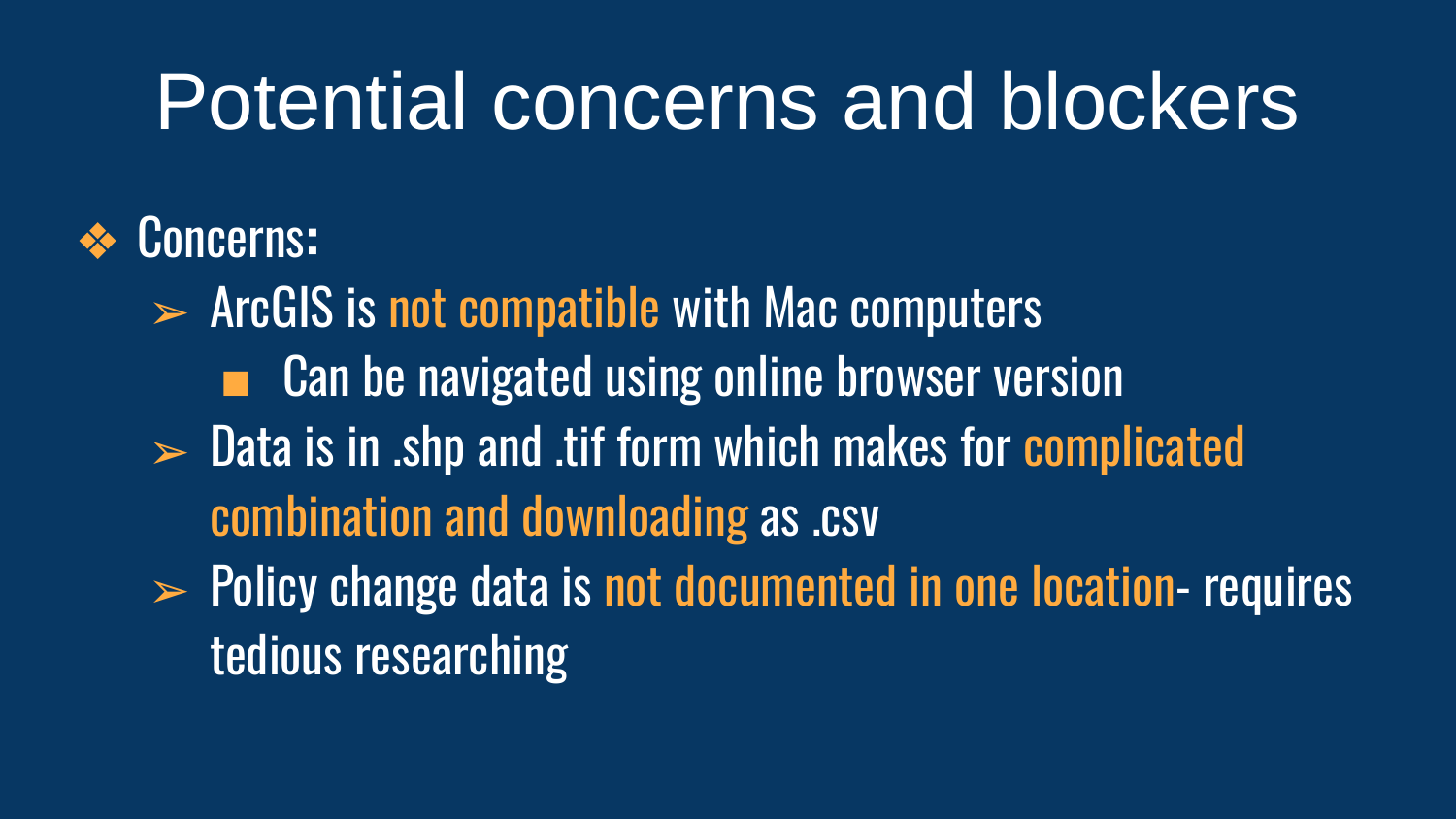

# Potential concerns and blockers
Concerns:
ArcGIS is not compatible with Mac computers
Can be navigated using online browser version
Data is in .shp and .tif form which makes for complicated combination and downloading as .csv
Policy change data is not documented in one location- requires tedious researching